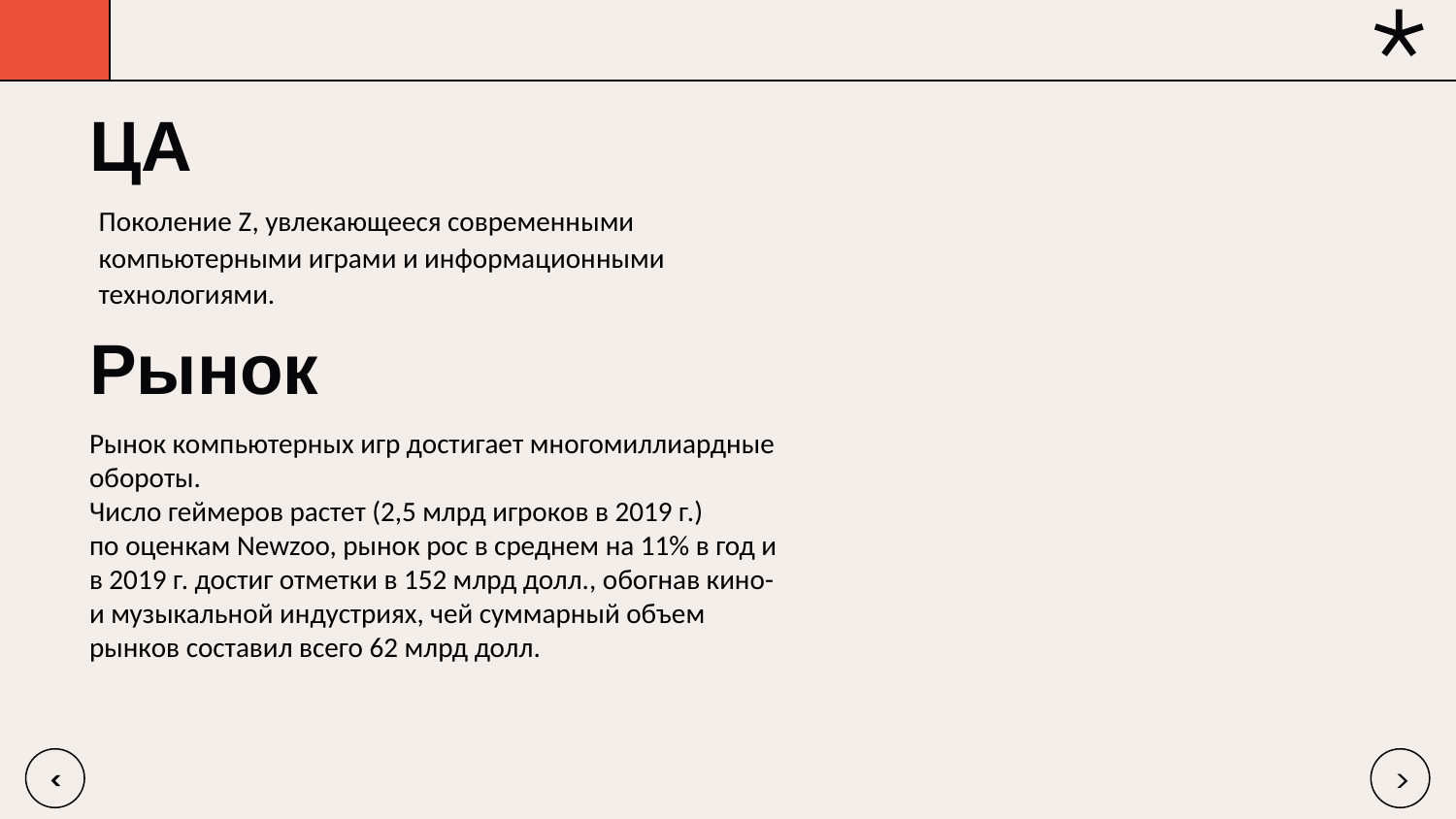

#
ЦА
Поколение Z, увлекающееся современными компьютерными играми и информационными технологиями.
Рынок
Рынок компьютерных игр достигает многомиллиардные обороты.
Число геймеров растет (2,5 млрд игроков в 2019 г.)
по оценкам Newzoo, рынок рос в среднем на 11% в год и в 2019 г. достиг отметки в 152 млрд долл., обогнав кино- и музыкальной индустриях, чей суммарный объем рынков составил всего 62 млрд долл.
<
>